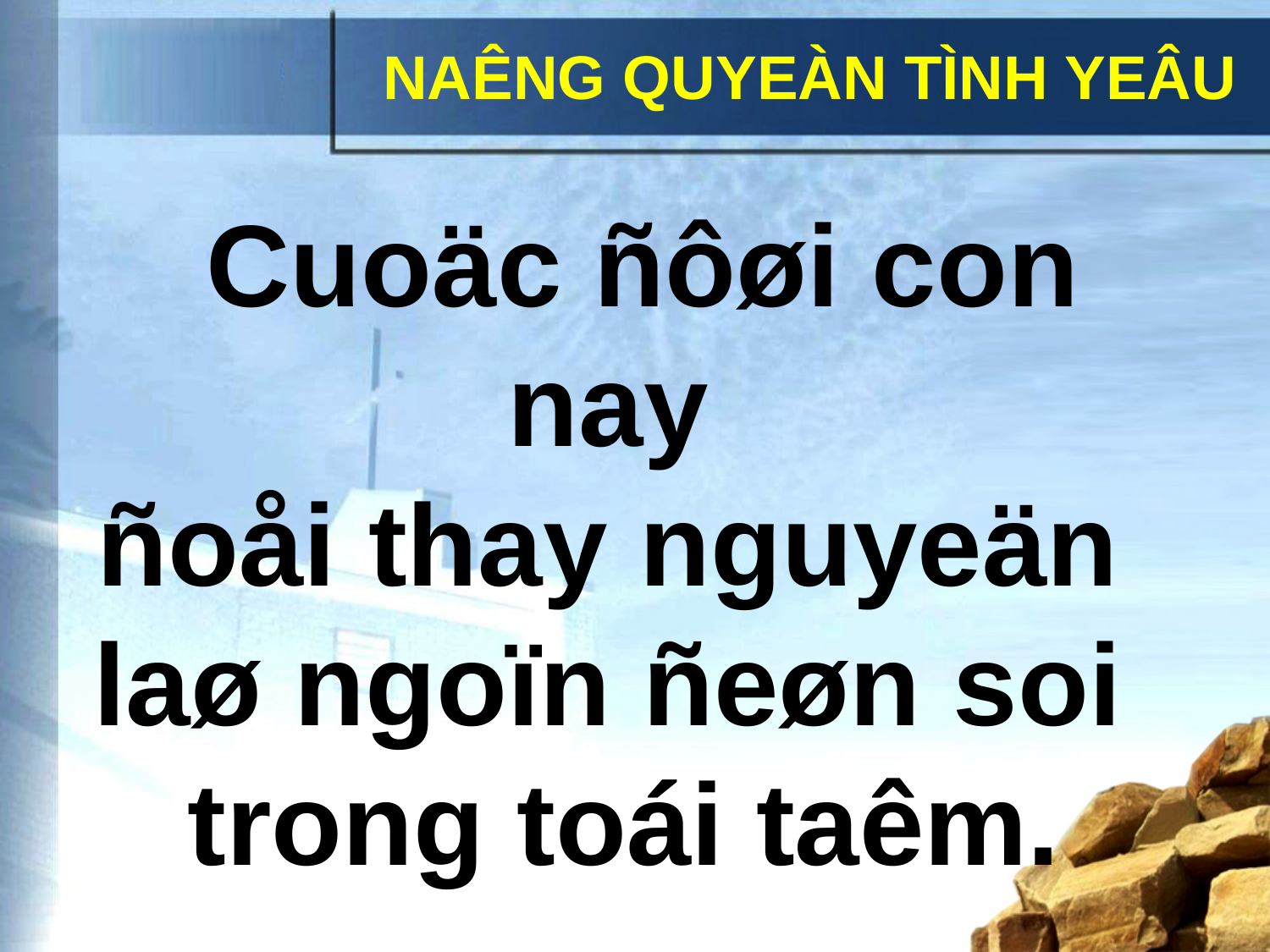

NAÊNG QUYEÀN TÌNH YEÂU
Cuoäc ñôøi con nay
ñoåi thay nguyeän
laø ngoïn ñeøn soi
trong toái taêm.